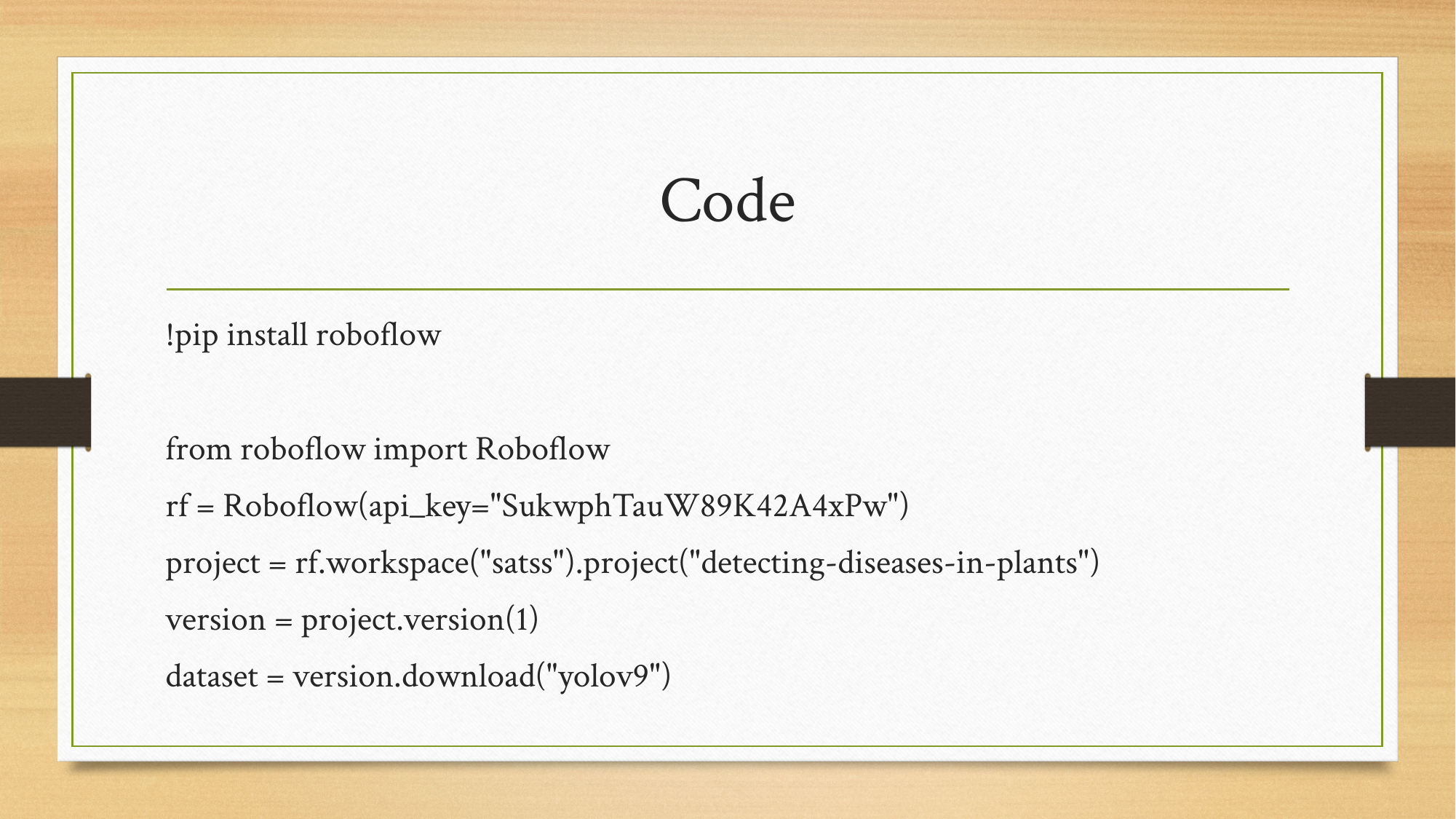

# Code
!pip install roboflow

from roboflow import Roboflow
rf = Roboflow(api_key="SukwphTauW89K42A4xPw")
project = rf.workspace("satss").project("detecting-diseases-in-plants")
version = project.version(1)
dataset = version.download("yolov9")